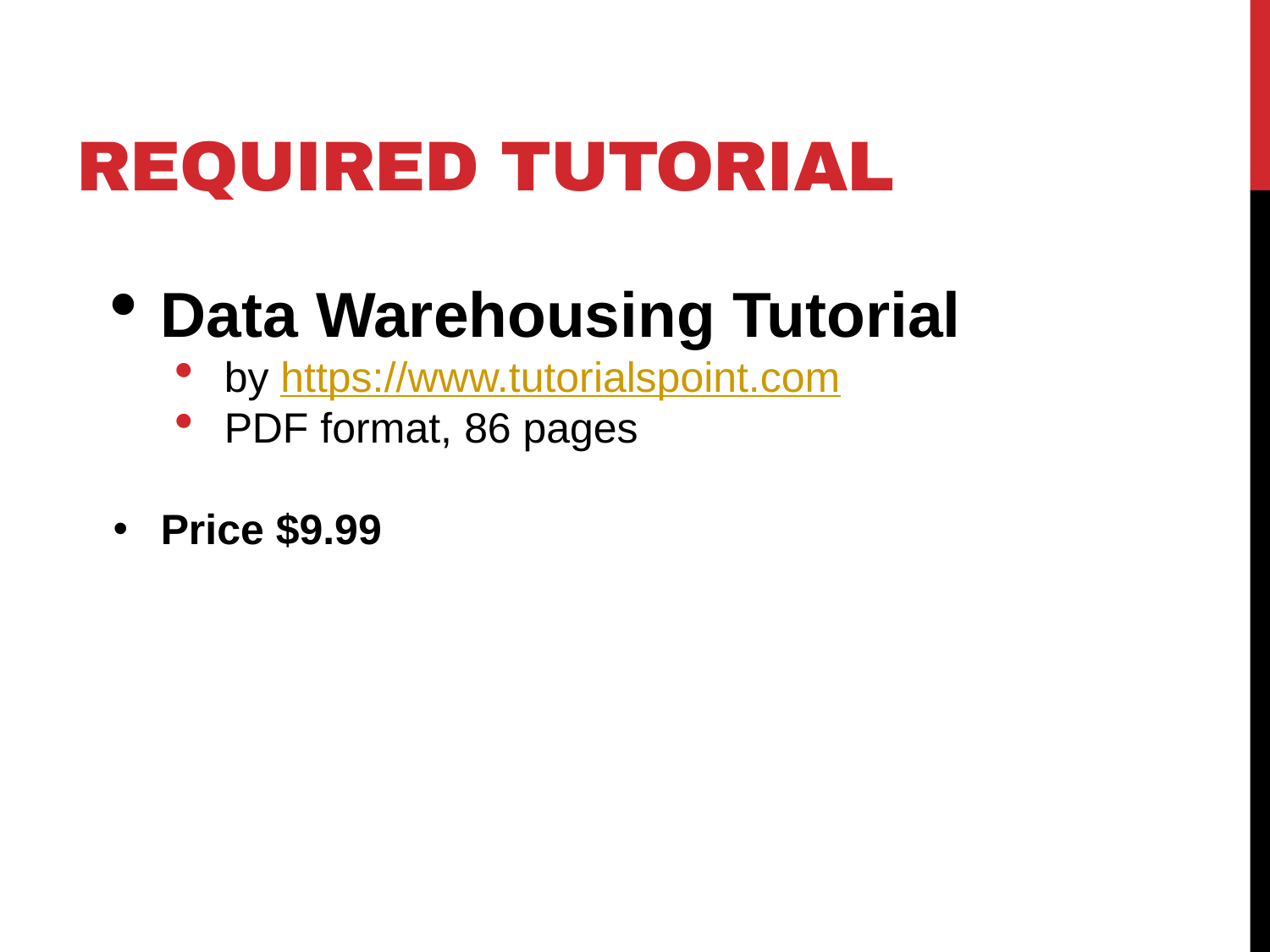

# Required Tutorial

Data Warehousing Tutorial
by https://www.tutorialspoint.com
PDF format, 86 pages

Price $9.99